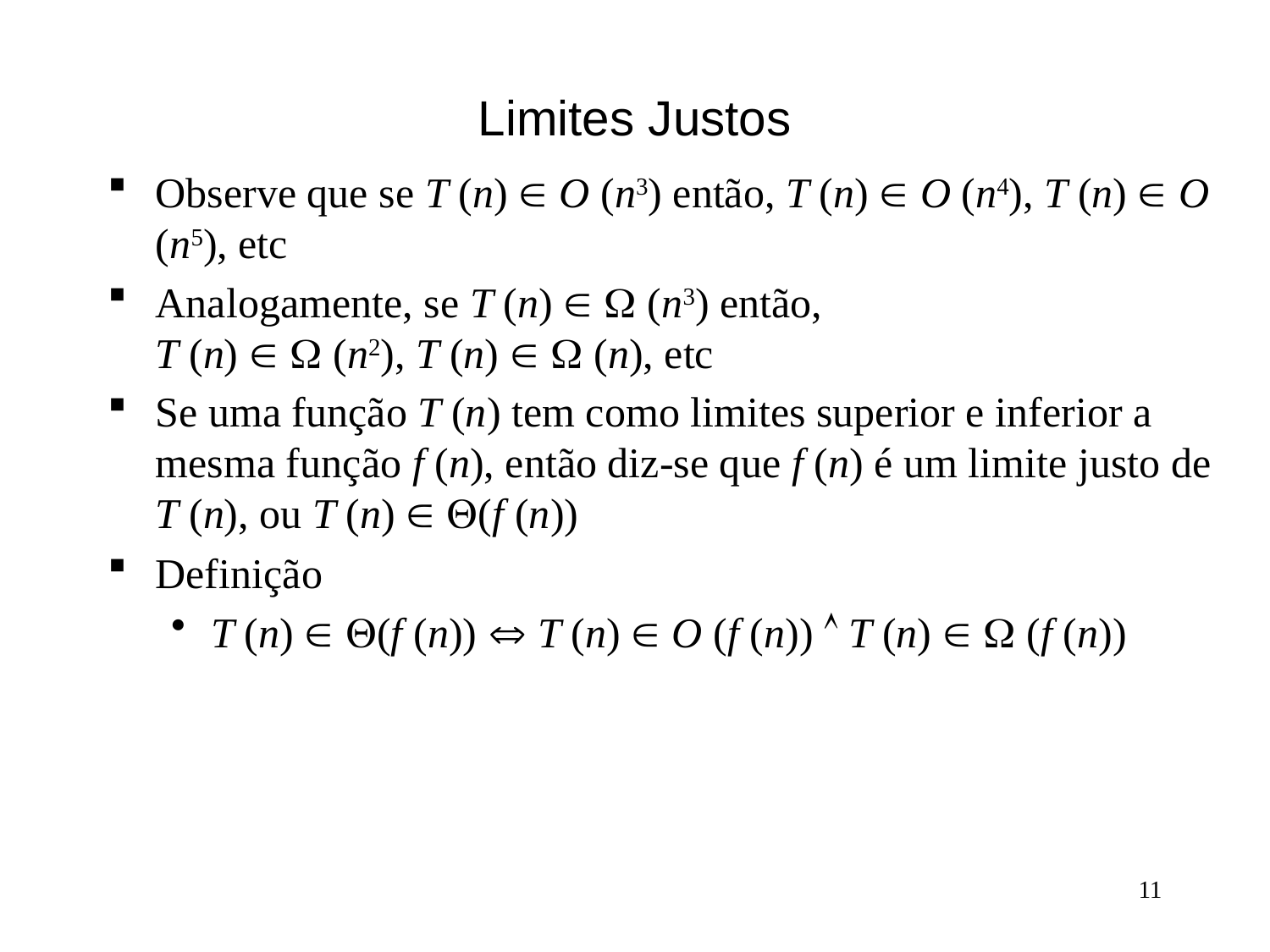

# Limites Justos
Observe que se T (n) ∈ O (n3) então, T (n) ∈ O (n4), T (n) ∈ O (n5), etc
Analogamente, se T (n) ∈ Ω (n3) então,
T (n) ∈ Ω (n2), T (n) ∈ Ω (n), etc
Se uma função T (n) tem como limites superior e inferior a mesma função f (n), então diz-se que f (n) é um limite justo de T (n), ou T (n) ∈ Θ(f (n))
Definição
T (n) ∈ Θ(f (n)) ⇔ T (n) ∈ O (f (n)) ∧ T (n) ∈ Ω (f (n))
11